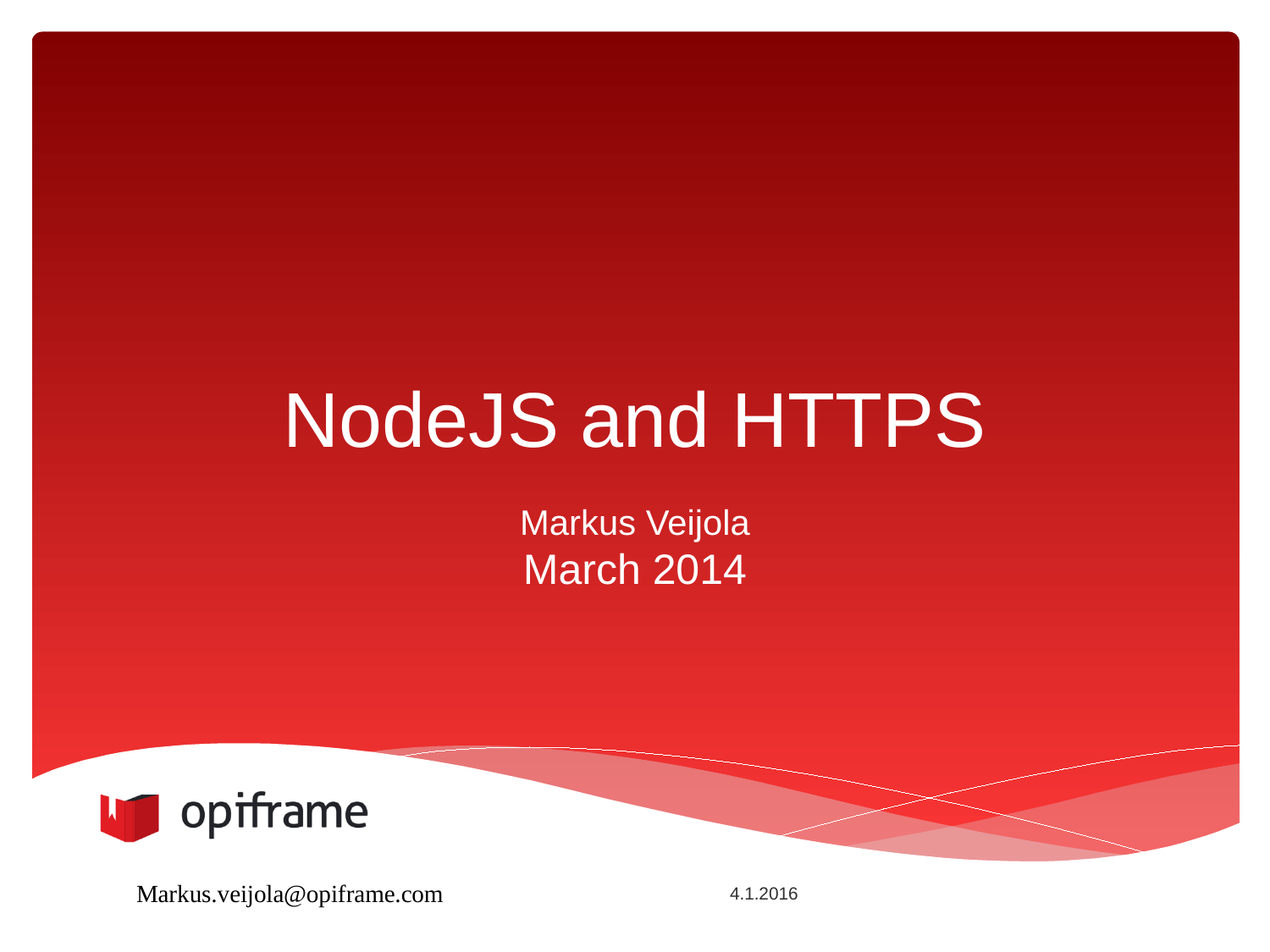

# NodeJS and HTTPS
Markus Veijola
March 2014
Markus.veijola@opiframe.com
4.1.2016